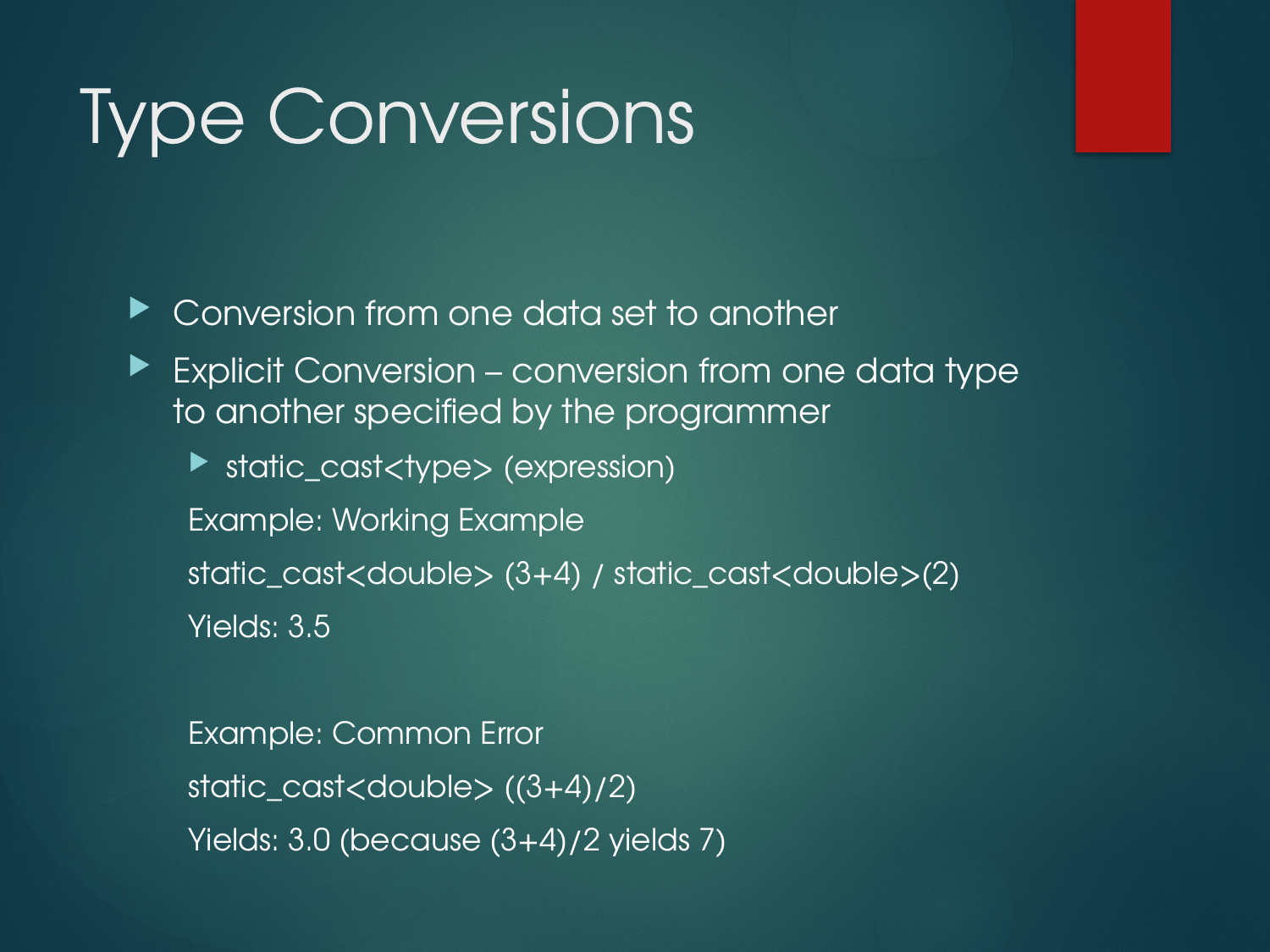

# Type Conversions
Conversion from one data set to another
Explicit Conversion – conversion from one data type to another specified by the programmer
static_cast<type> (expression)
Example: Working Example
static_cast<double> (3+4) / static_cast<double>(2)
Yields: 3.5

Example: Common Error
static_cast<double> ((3+4)/2)
Yields: 3.0 (because (3+4)/2 yields 7)